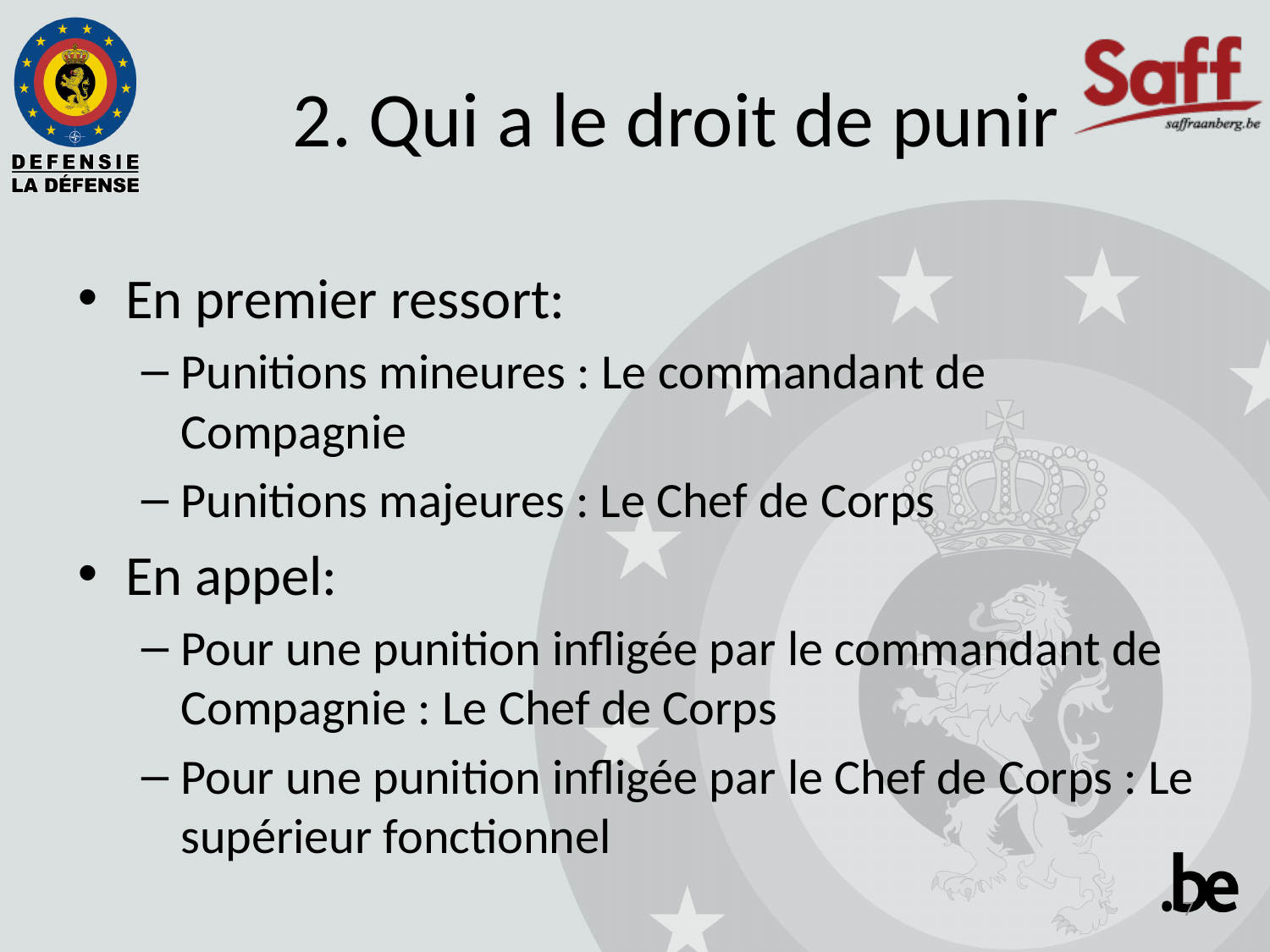

# 2. Qui a le droit de punir
En premier ressort:
Punitions mineures : Le commandant de Compagnie
Punitions majeures : Le Chef de Corps
En appel:
Pour une punition infligée par le commandant de Compagnie : Le Chef de Corps
Pour une punition infligée par le Chef de Corps : Le supérieur fonctionnel
7